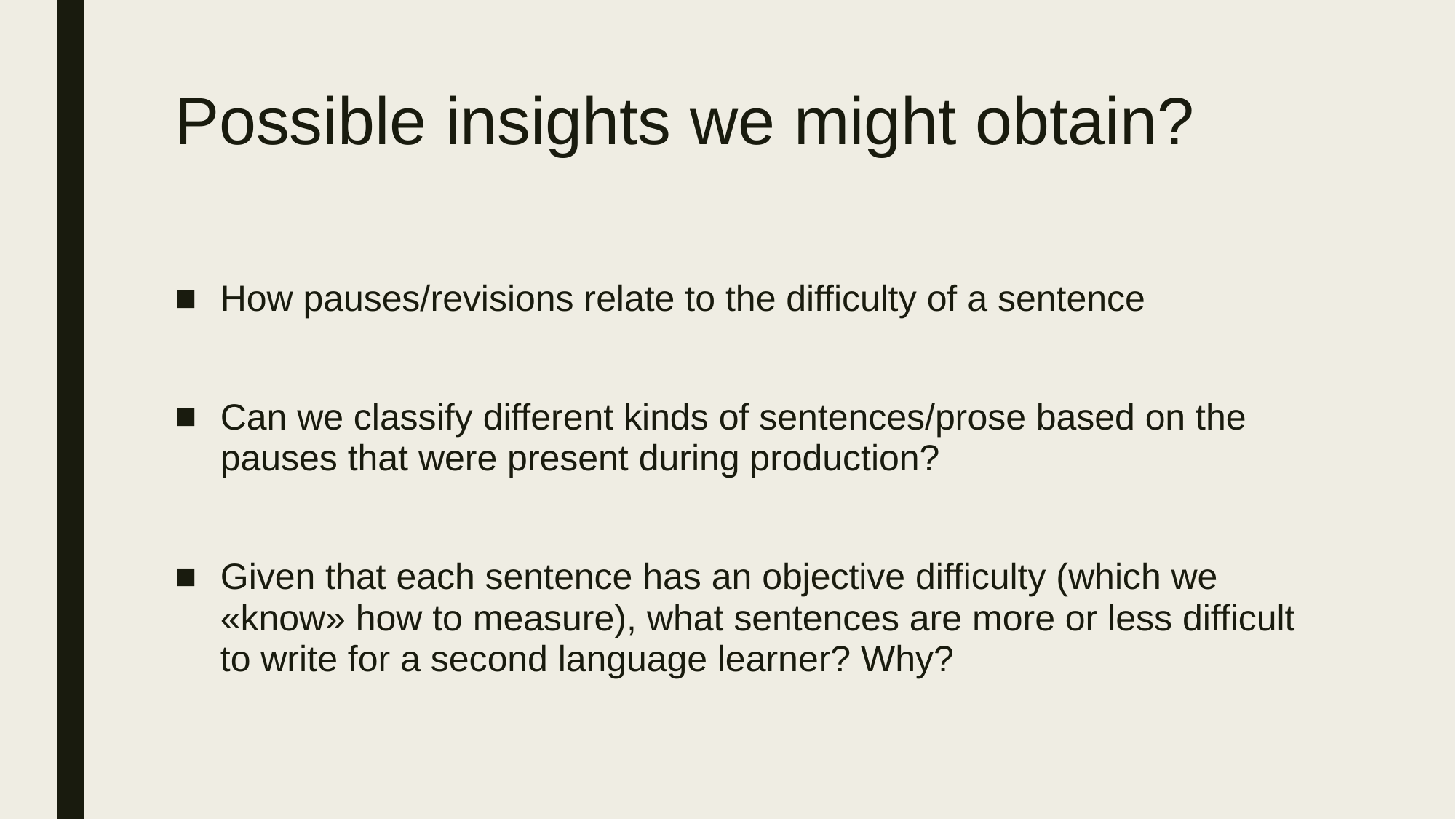

# Possible insights we might obtain?
How pauses/revisions relate to the difficulty of a sentence

Can we classify different kinds of sentences/prose based on the pauses that were present during production?

Given that each sentence has an objective difficulty (which we «know» how to measure), what sentences are more or less difficult to write for a second language learner? Why?